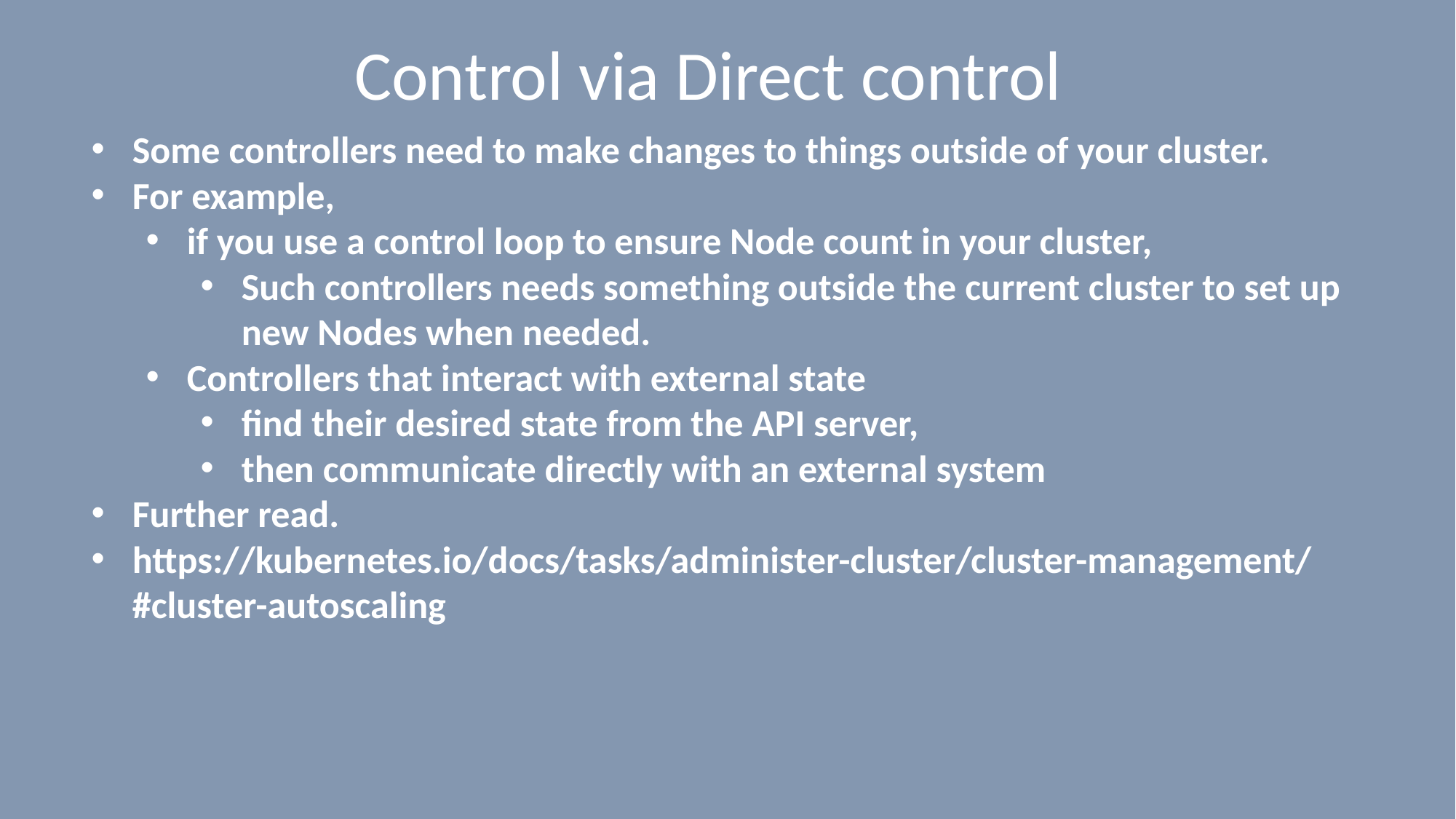

# Control via Direct control
Some controllers need to make changes to things outside of your cluster.
For example,
if you use a control loop to ensure Node count in your cluster,
Such controllers needs something outside the current cluster to set up new Nodes when needed.
Controllers that interact with external state
find their desired state from the API server,
then communicate directly with an external system
Further read.
https://kubernetes.io/docs/tasks/administer-cluster/cluster-management/#cluster-autoscaling